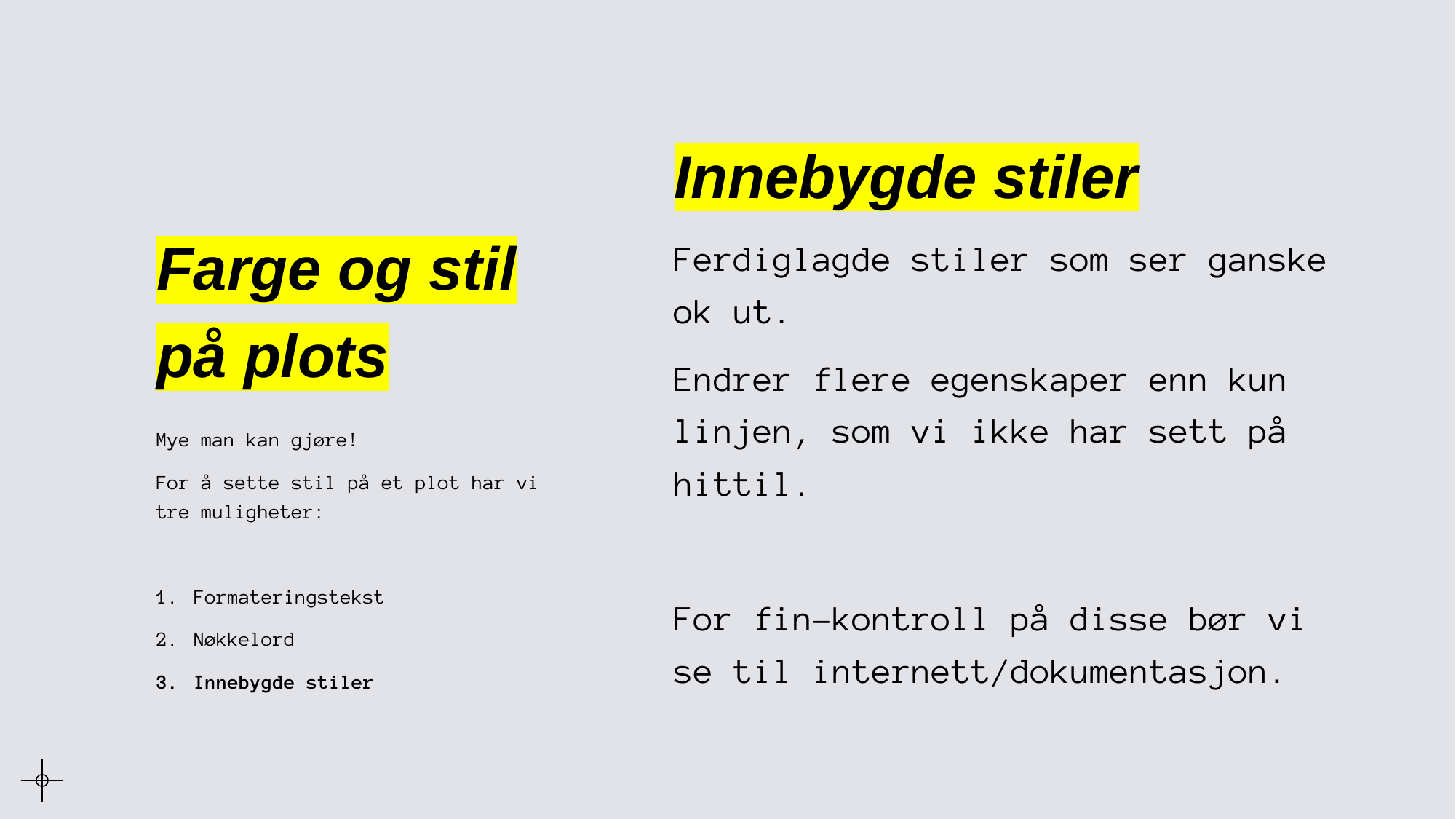

# Farge og stil på plots
Innebygde stiler
Ferdiglagde stiler som ser ganske ok ut.
Endrer flere egenskaper enn kun linjen, som vi ikke har sett på hittil.

For fin-kontroll på disse bør vi se til internett/dokumentasjon.

Mye man kan gjøre!
For å sette stil på et plot har vi tre muligheter:

Formateringstekst
Nøkkelord
Innebygde stiler